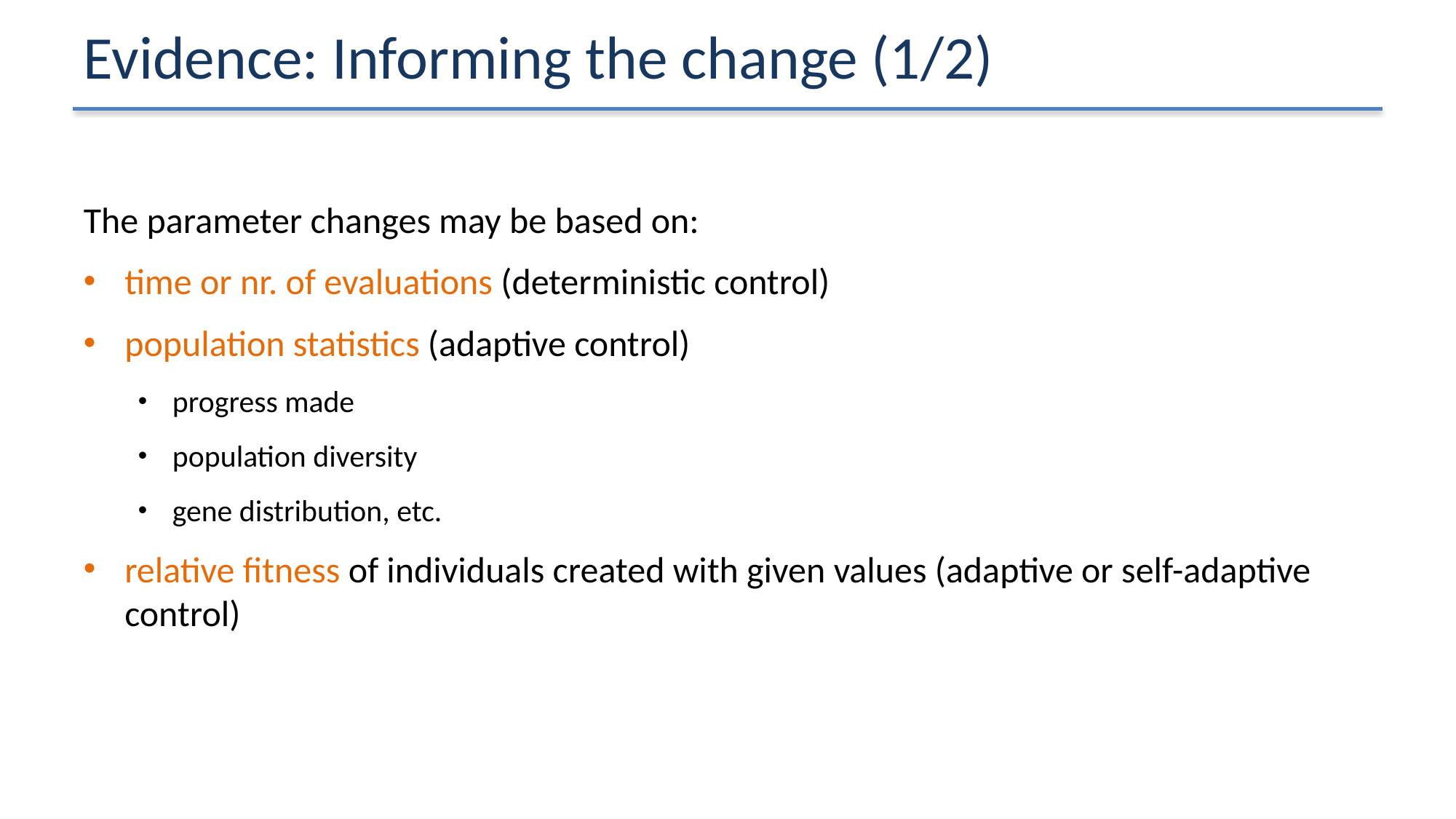

# Evidence: Informing the change (1/2)
The parameter changes may be based on:
time or nr. of evaluations (deterministic control)
population statistics (adaptive control)
progress made
population diversity
gene distribution, etc.
relative fitness of individuals created with given values (adaptive or self-adaptive control)